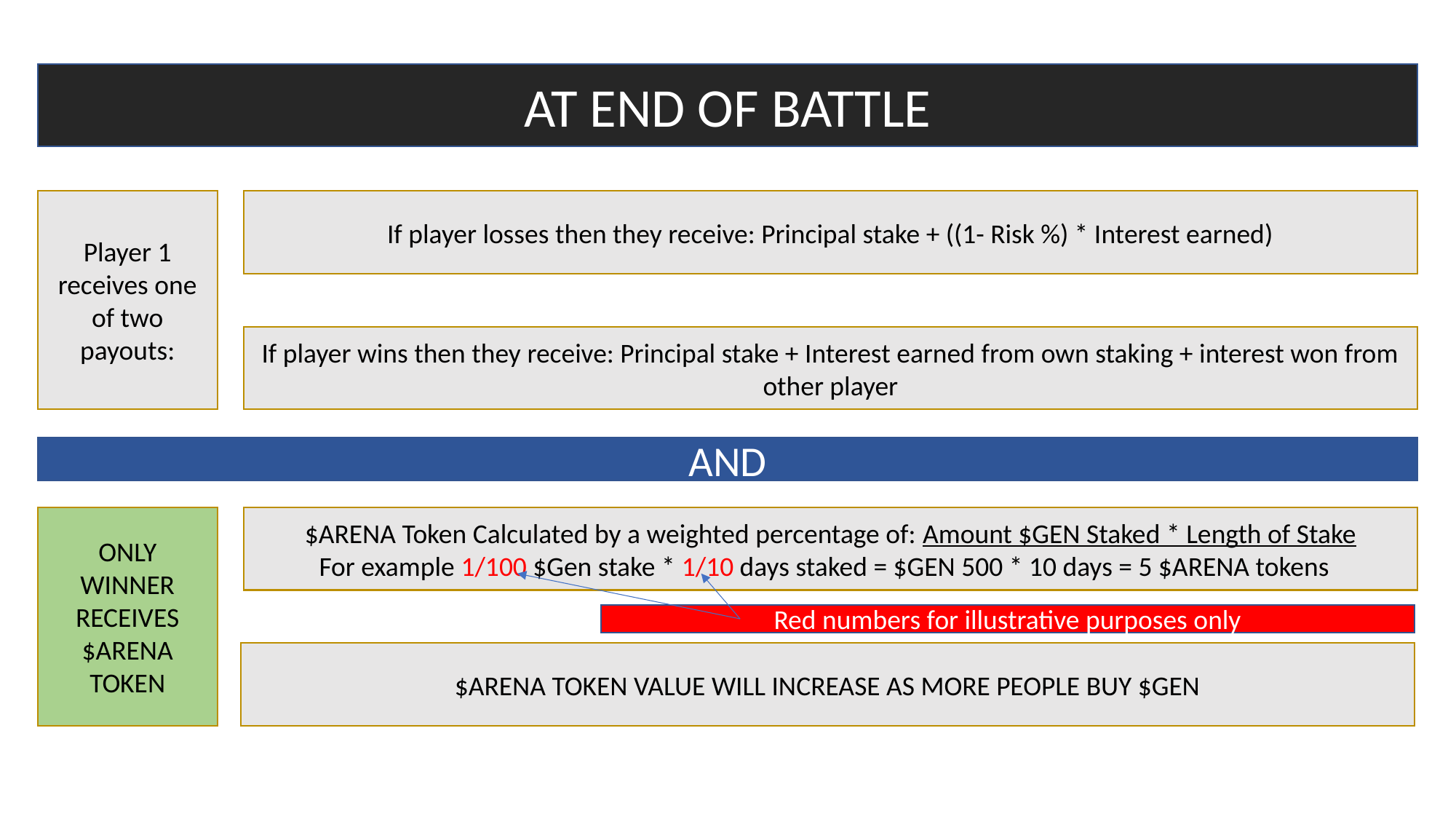

AT END OF BATTLE
Player 1 receives one of two payouts:
If player losses then they receive: Principal stake + ((1- Risk %) * Interest earned)
If player wins then they receive: Principal stake + Interest earned from own staking + interest won from other player
AND
ONLY WINNER RECEIVES $ARENA
TOKEN
$ARENA Token Calculated by a weighted percentage of: Amount $GEN Staked * Length of Stake
For example 1/100 $Gen stake * 1/10 days staked = $GEN 500 * 10 days = 5 $ARENA tokens
Red numbers for illustrative purposes only
$ARENA TOKEN VALUE WILL INCREASE AS MORE PEOPLE BUY $GEN